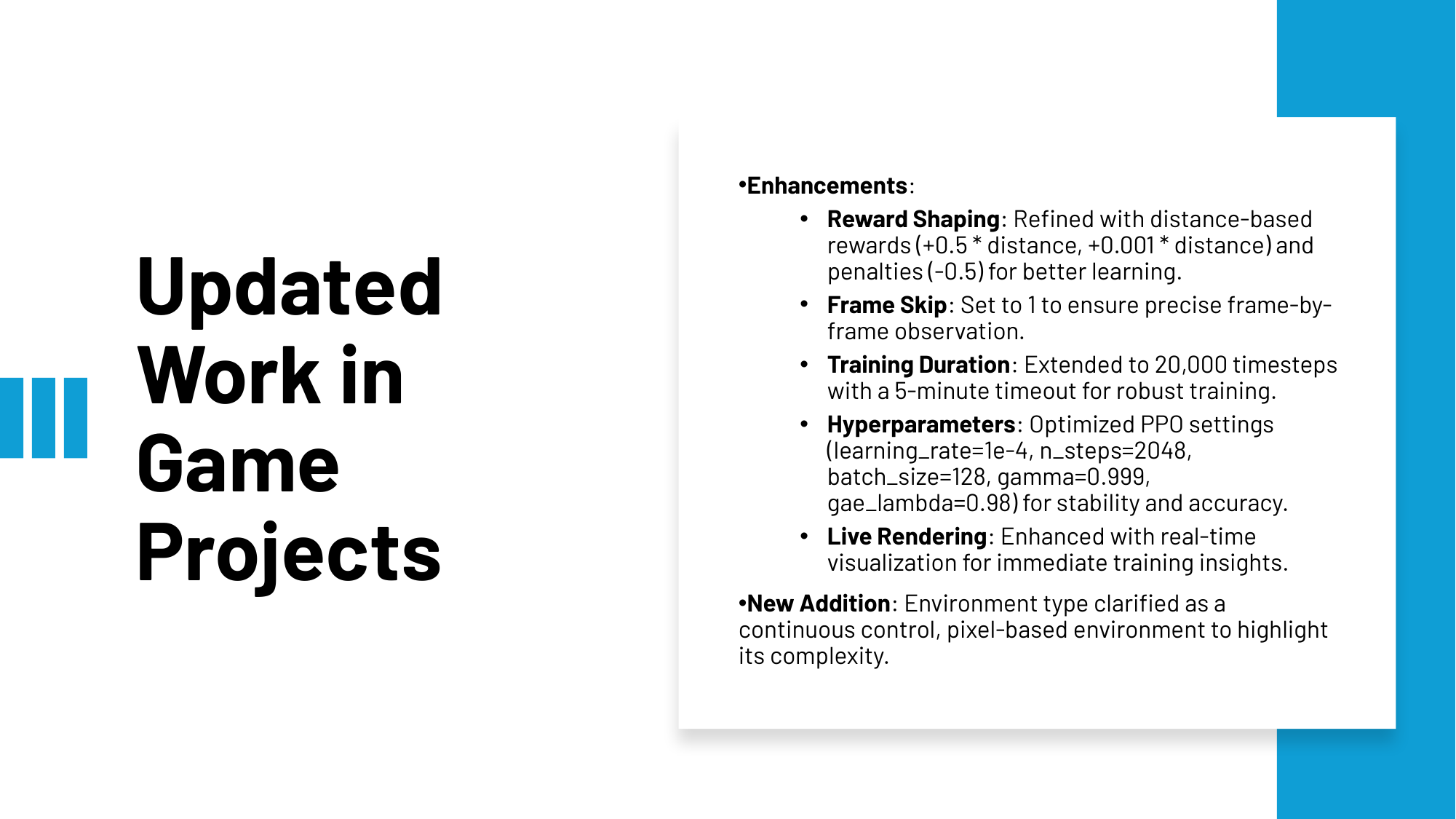

# Updated Work in Game Projects
Enhancements:
Reward Shaping: Refined with distance-based rewards (+0.5 * distance, +0.001 * distance) and penalties (-0.5) for better learning.
Frame Skip: Set to 1 to ensure precise frame-by-frame observation.
Training Duration: Extended to 20,000 timesteps with a 5-minute timeout for robust training.
Hyperparameters: Optimized PPO settings (learning_rate=1e-4, n_steps=2048, batch_size=128, gamma=0.999, gae_lambda=0.98) for stability and accuracy.
Live Rendering: Enhanced with real-time visualization for immediate training insights.
New Addition: Environment type clarified as a continuous control, pixel-based environment to highlight its complexity.